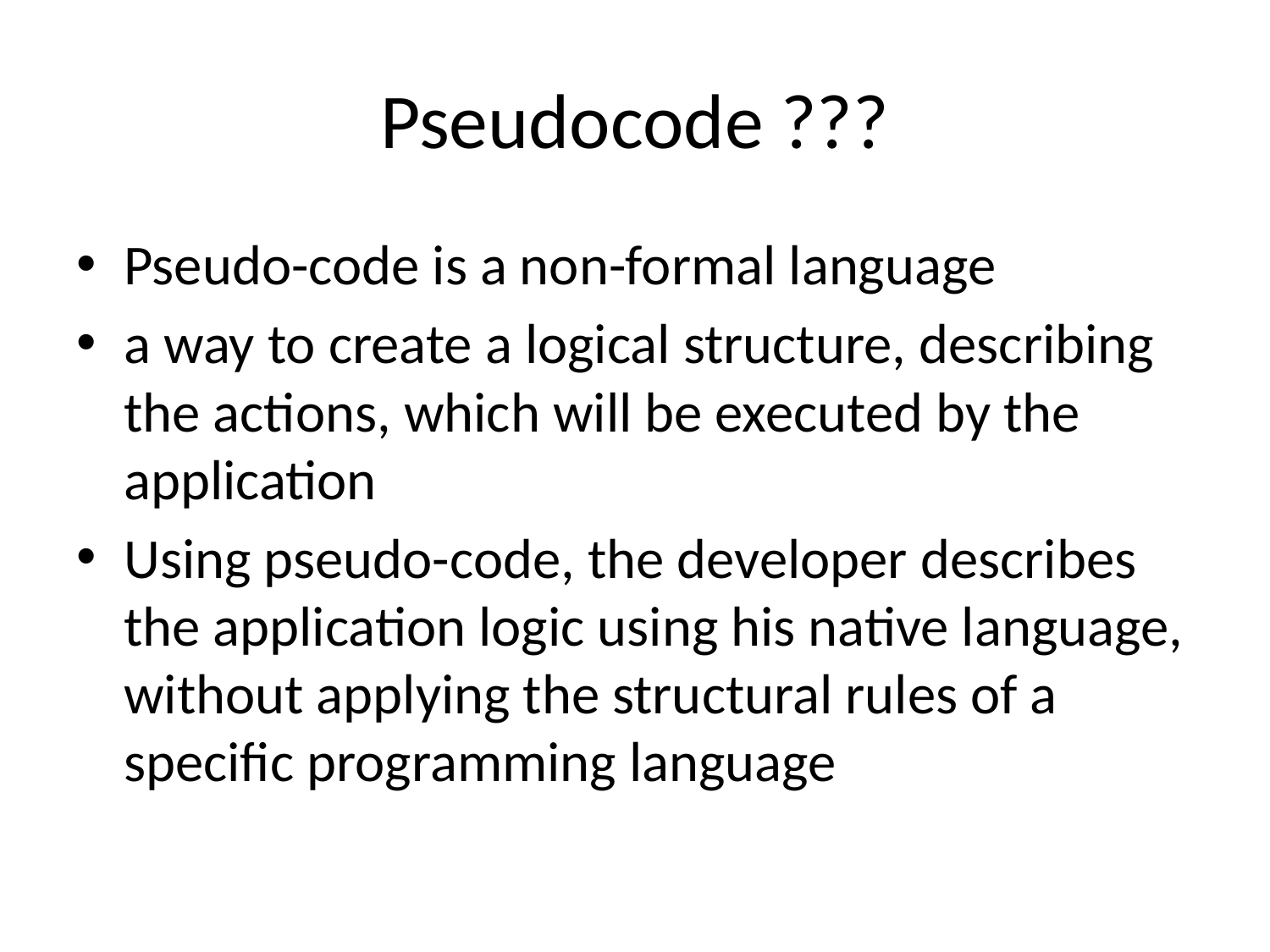

# Pseudocode ???
Pseudo-code is a non-formal language
a way to create a logical structure, describing the actions, which will be executed by the application
Using pseudo-code, the developer describes the application logic using his native language, without applying the structural rules of a specific programming language